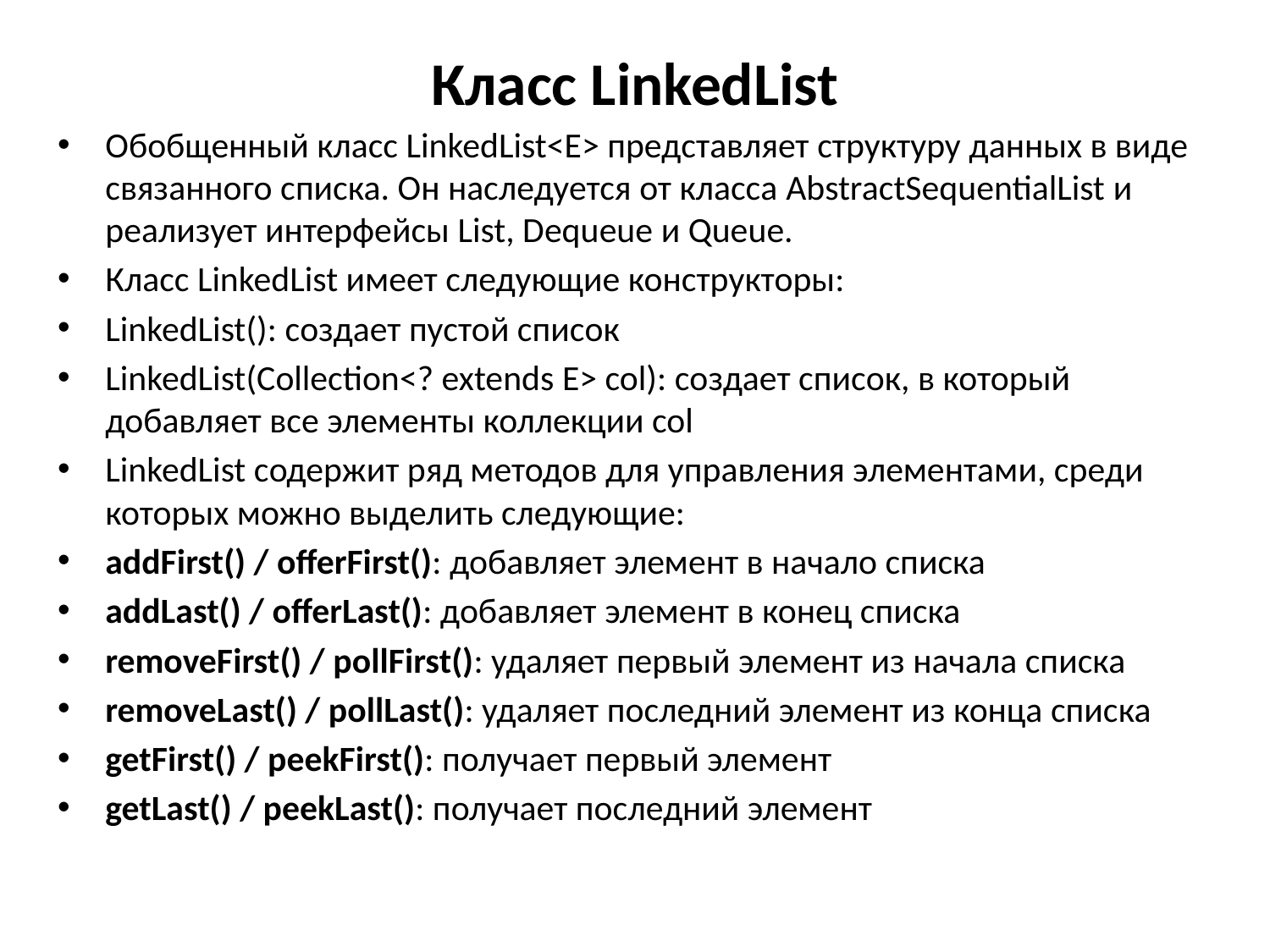

# Класс LinkedList
Обобщенный класс LinkedList<E> представляет структуру данных в виде связанного списка. Он наследуется от класса AbstractSequentialList и реализует интерфейсы List, Dequeue и Queue.
Класс LinkedList имеет следующие конструкторы:
LinkedList(): создает пустой список
LinkedList(Collection<? extends E> col): создает список, в который добавляет все элементы коллекции col
LinkedList содержит ряд методов для управления элементами, среди которых можно выделить следующие:
addFirst() / offerFirst(): добавляет элемент в начало списка
addLast() / offerLast(): добавляет элемент в конец списка
removeFirst() / pollFirst(): удаляет первый элемент из начала списка
removeLast() / pollLast(): удаляет последний элемент из конца списка
getFirst() / peekFirst(): получает первый элемент
getLast() / peekLast(): получает последний элемент